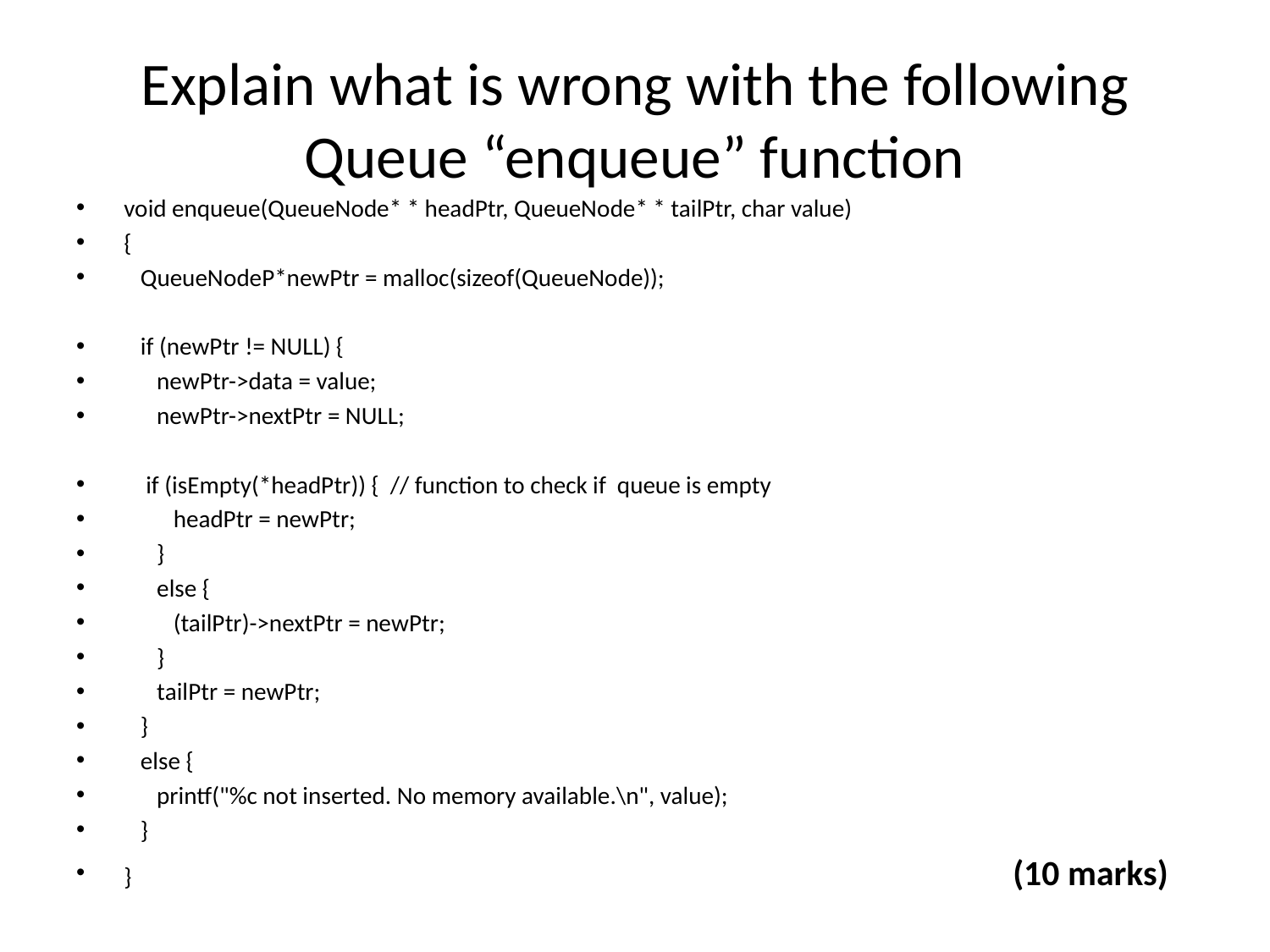

# Explain what is wrong with the following Queue “enqueue” function
void enqueue(QueueNode* * headPtr, QueueNode* * tailPtr, char value)
{
   QueueNodeP*newPtr = malloc(sizeof(QueueNode));

   if (newPtr != NULL) {
      newPtr->data = value;
      newPtr->nextPtr = NULL;

    if (isEmpty(*headPtr)) {  // function to check if  queue is empty
         headPtr = newPtr;
      }
      else {
         (tailPtr)->nextPtr = newPtr;
      }
      tailPtr = newPtr;
   }
   else {
      printf("%c not inserted. No memory available.\n", value);
   }
} 							(10 marks)